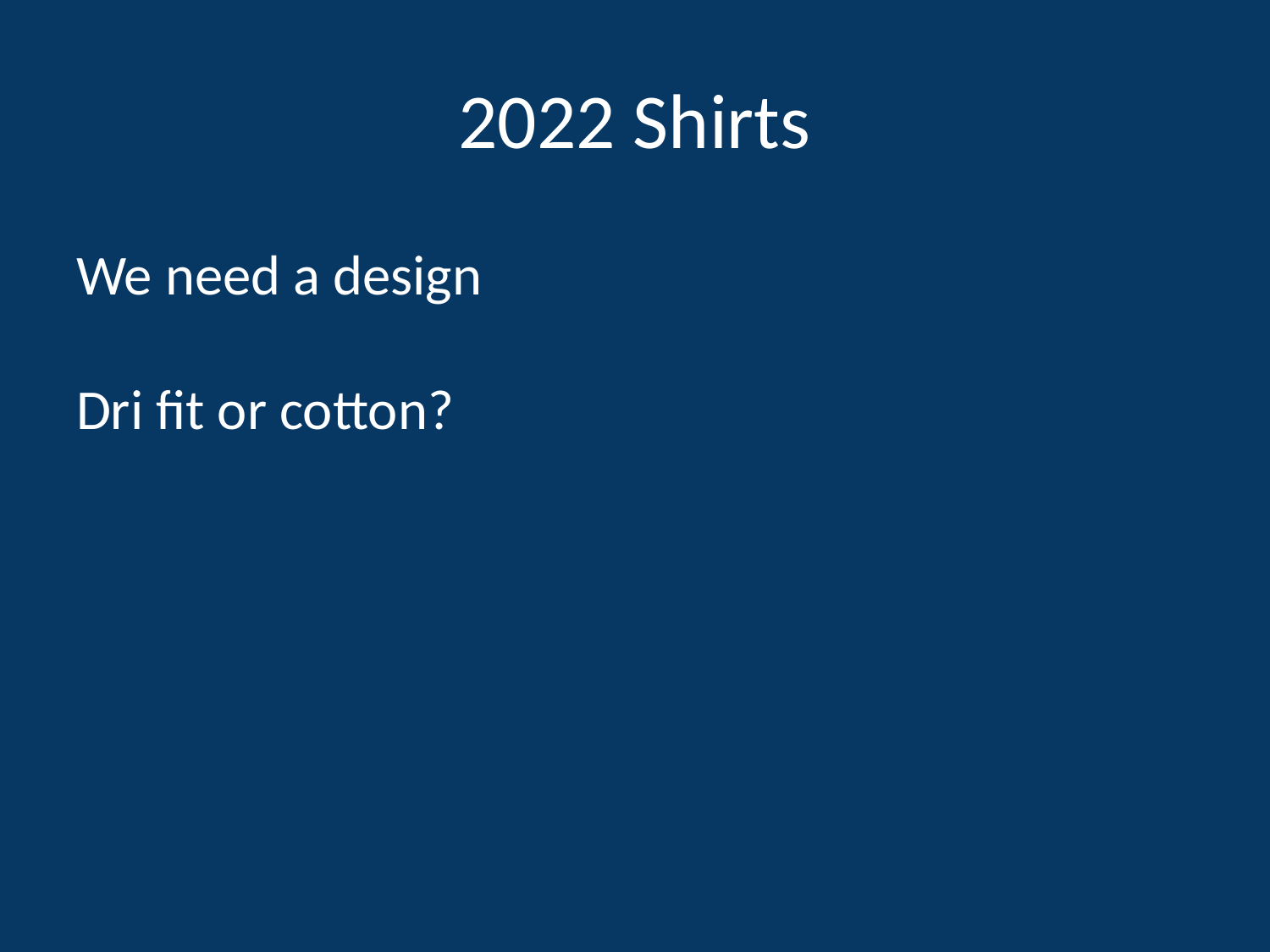

# 2022 Shirts
We need a design
Dri fit or cotton?